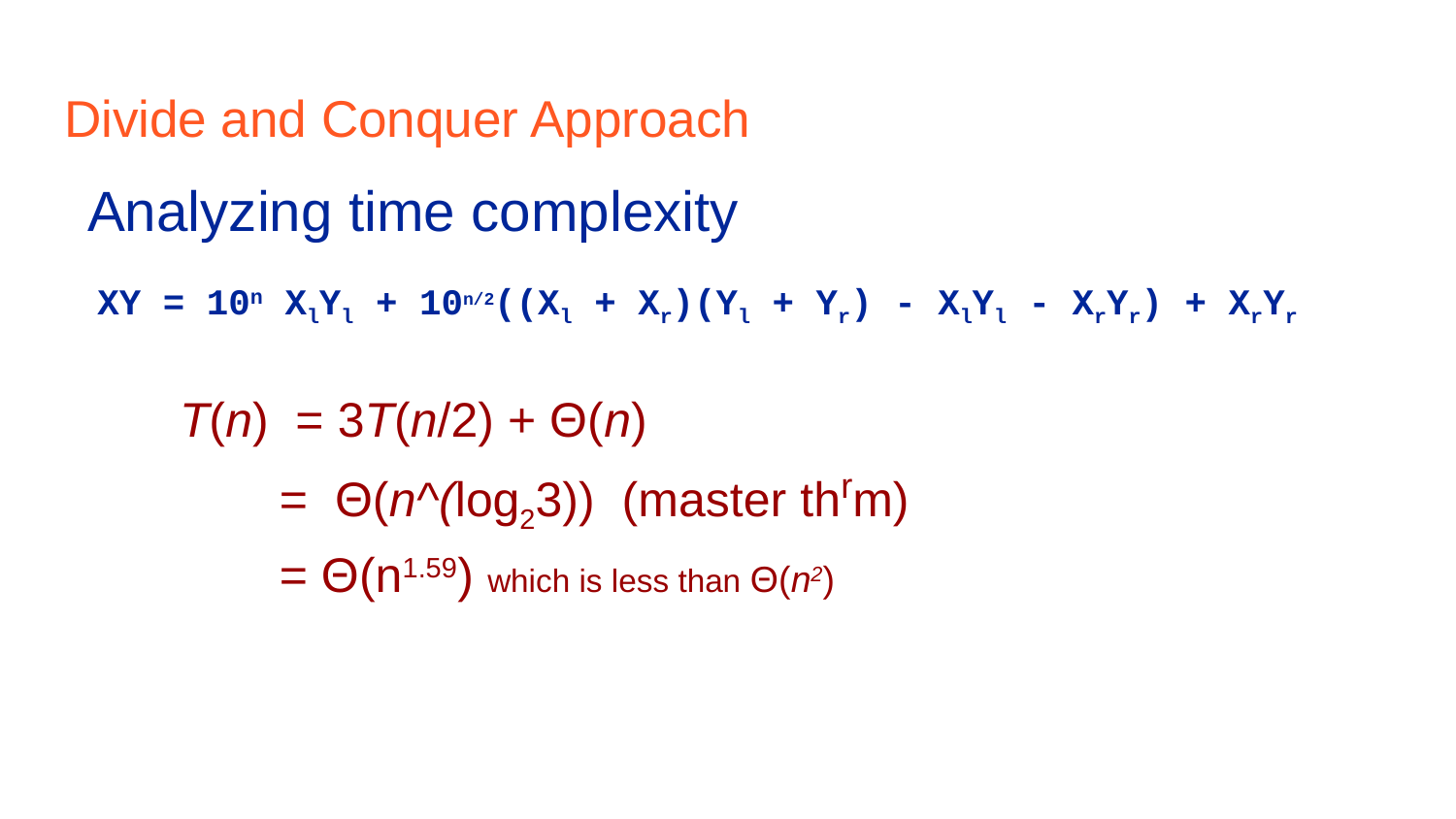

# Divide and Conquer Approach
Analyzing time complexity
XY = 10n XlYl + 10n/2((Xl + Xr)(Yl + Yr) - XlYl - XrYr) + XrYr
T(n)  = 3T(n/2) + Θ(n)
  =  Θ(n^(log23))  (master thrm)
  = Θ(n1.59) which is less than Θ(n2)